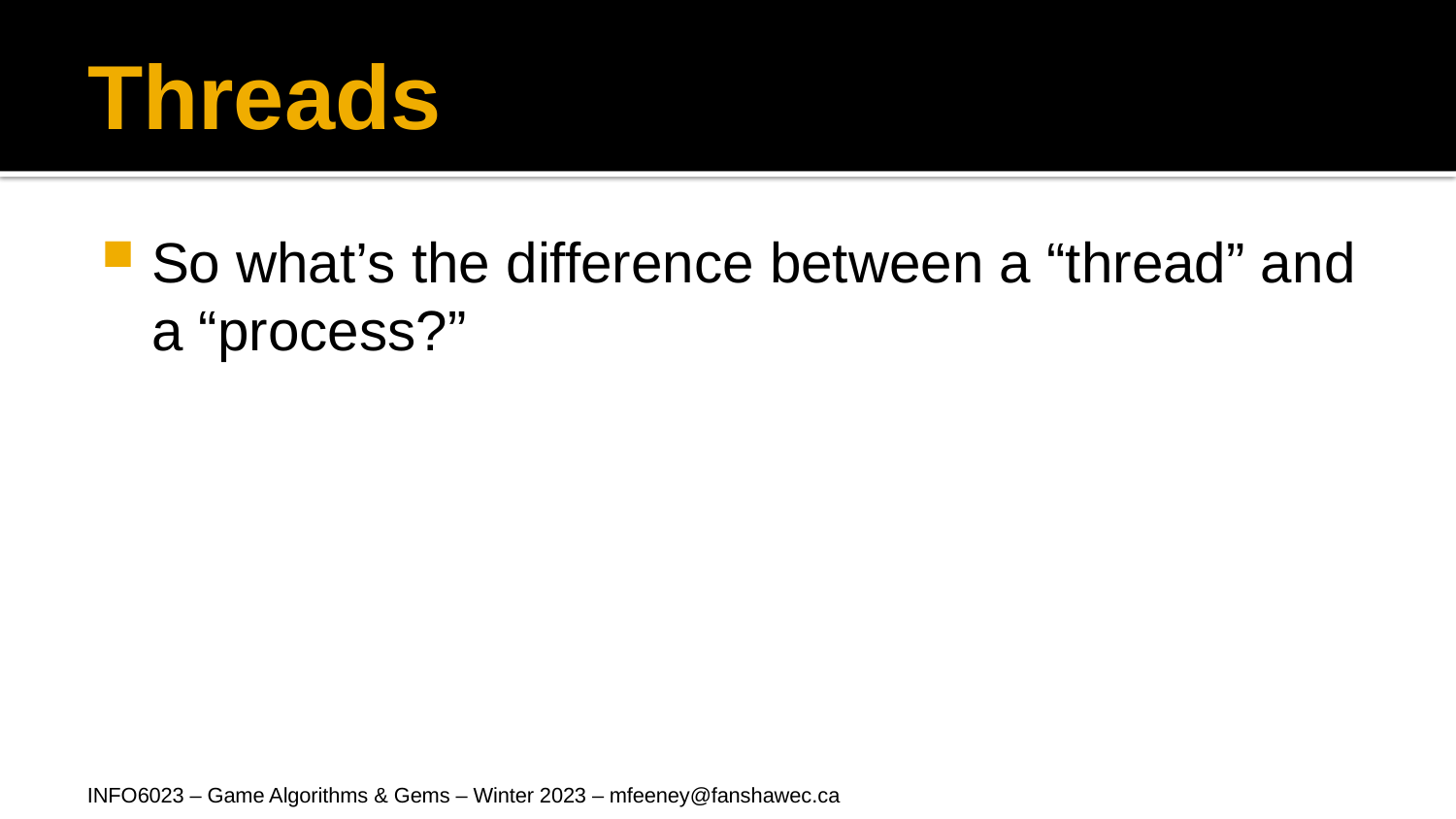

# Threads
So what’s the difference between a “thread” and a “process?”